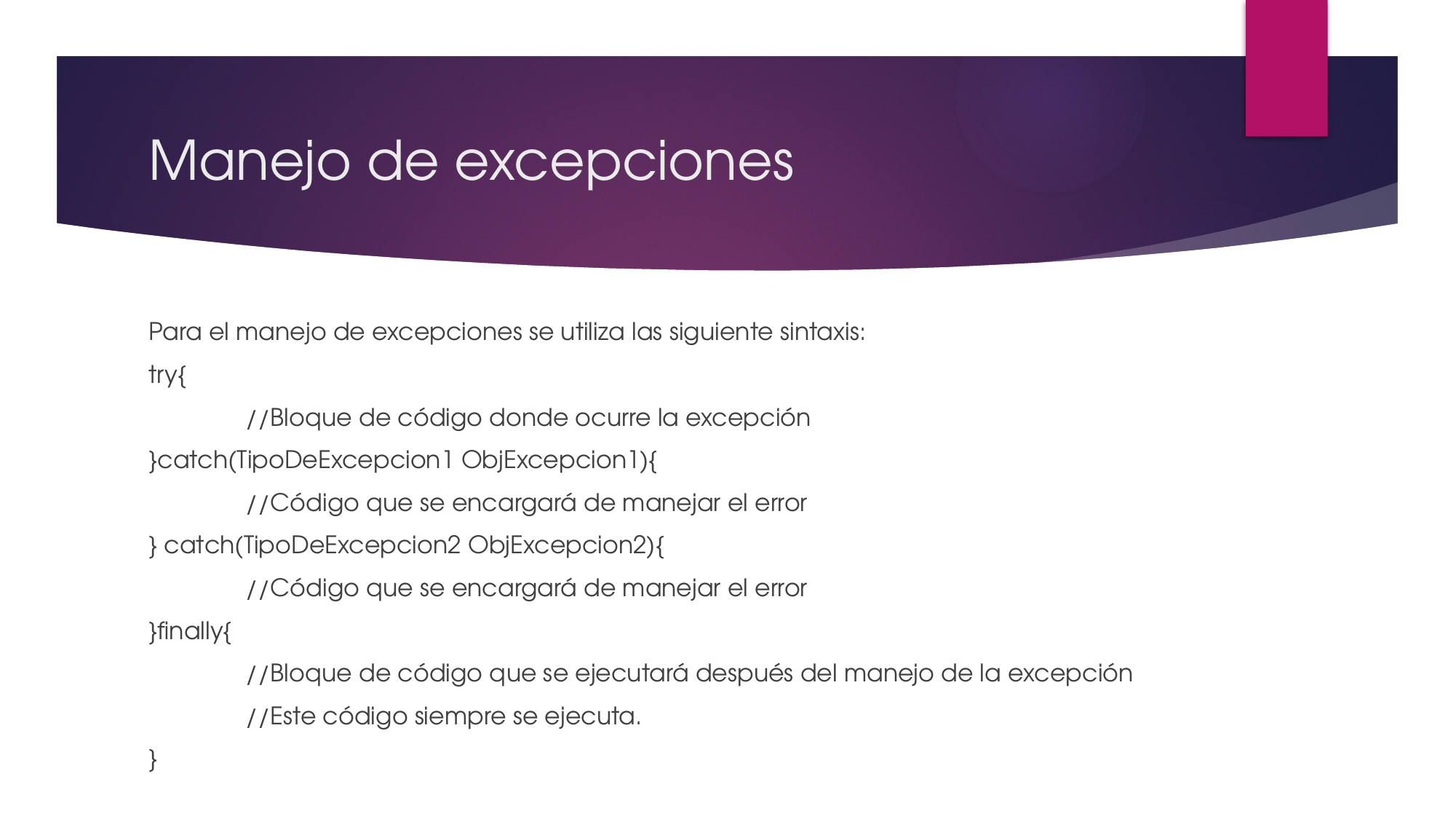

# Manejo de excepciones
Para el manejo de excepciones se utiliza las siguiente sintaxis:
try{
	//Bloque de código donde ocurre la excepción
}catch(TipoDeExcepcion1 ObjExcepcion1){
	//Código que se encargará de manejar el error
} catch(TipoDeExcepcion2 ObjExcepcion2){
	//Código que se encargará de manejar el error
}finally{
	//Bloque de código que se ejecutará después del manejo de la excepción
	//Este código siempre se ejecuta.
}